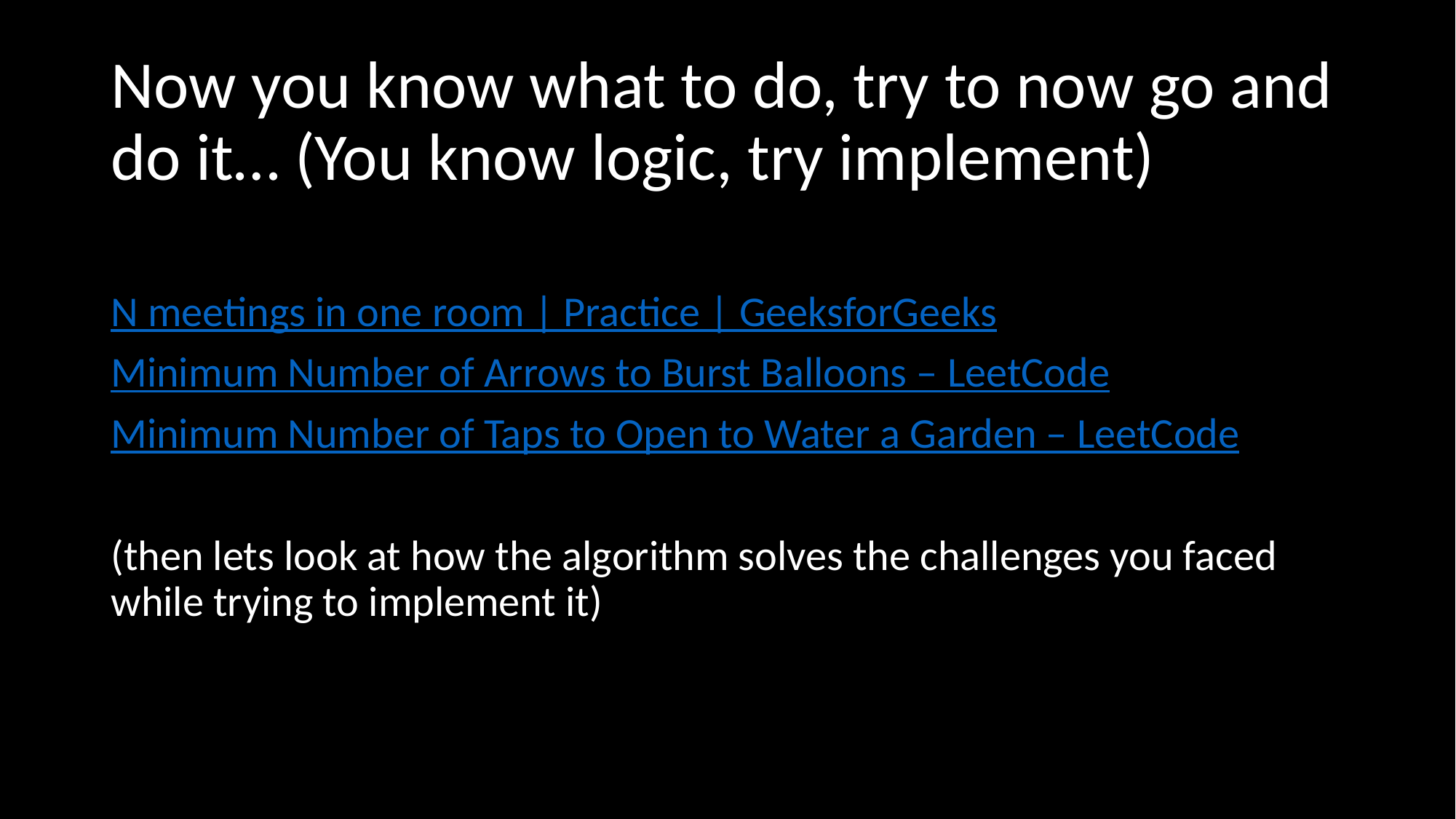

# Now you know what to do, try to now go and do it… (You know logic, try implement)

N meetings in one room | Practice | GeeksforGeeks
Minimum Number of Arrows to Burst Balloons – LeetCode
Minimum Number of Taps to Open to Water a Garden – LeetCode

(then lets look at how the algorithm solves the challenges you faced while trying to implement it)